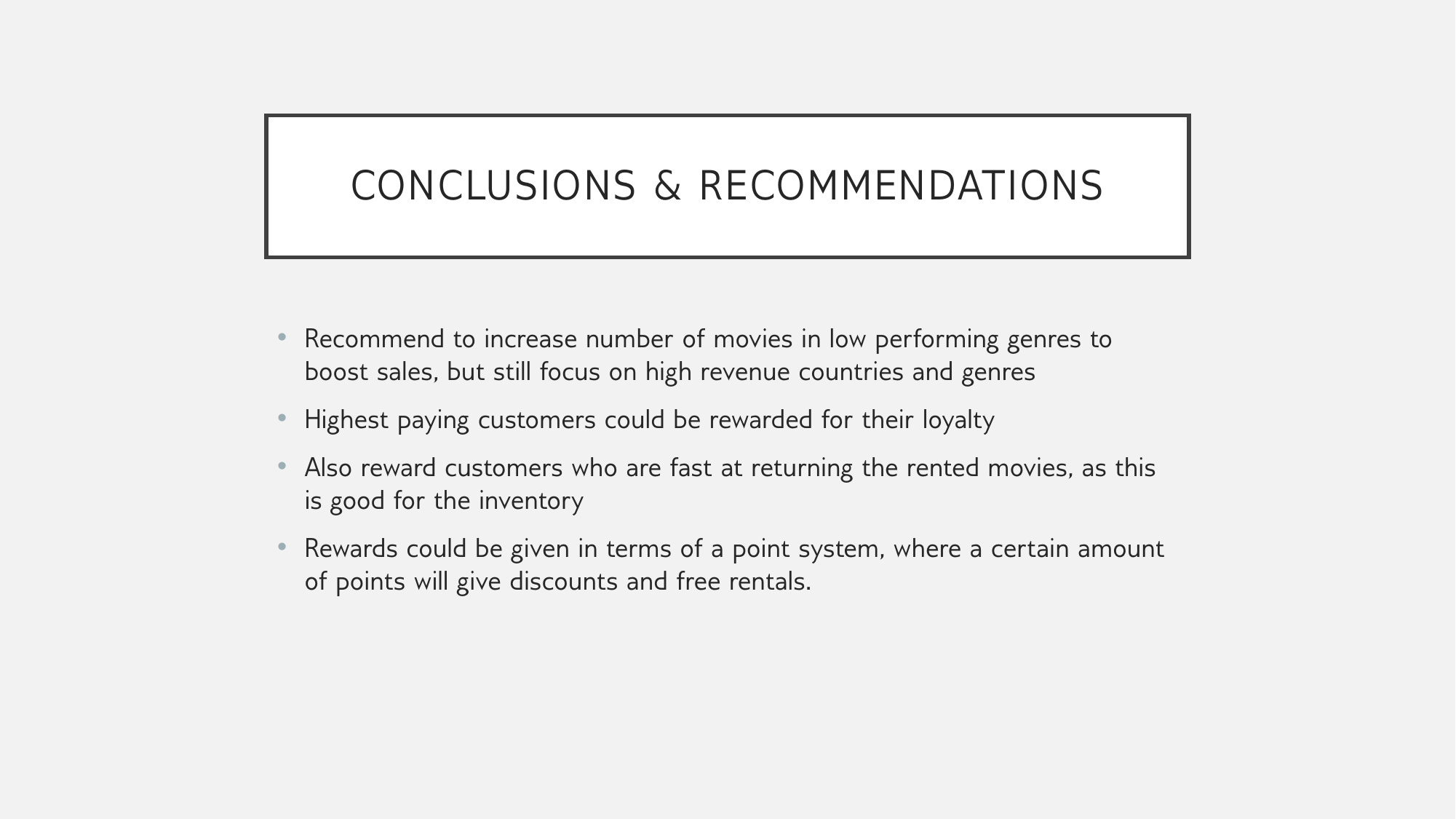

# Conclusions & recommendations
Recommend to increase number of movies in low performing genres to boost sales, but still focus on high revenue countries and genres
Highest paying customers could be rewarded for their loyalty
Also reward customers who are fast at returning the rented movies, as this is good for the inventory
Rewards could be given in terms of a point system, where a certain amount of points will give discounts and free rentals.